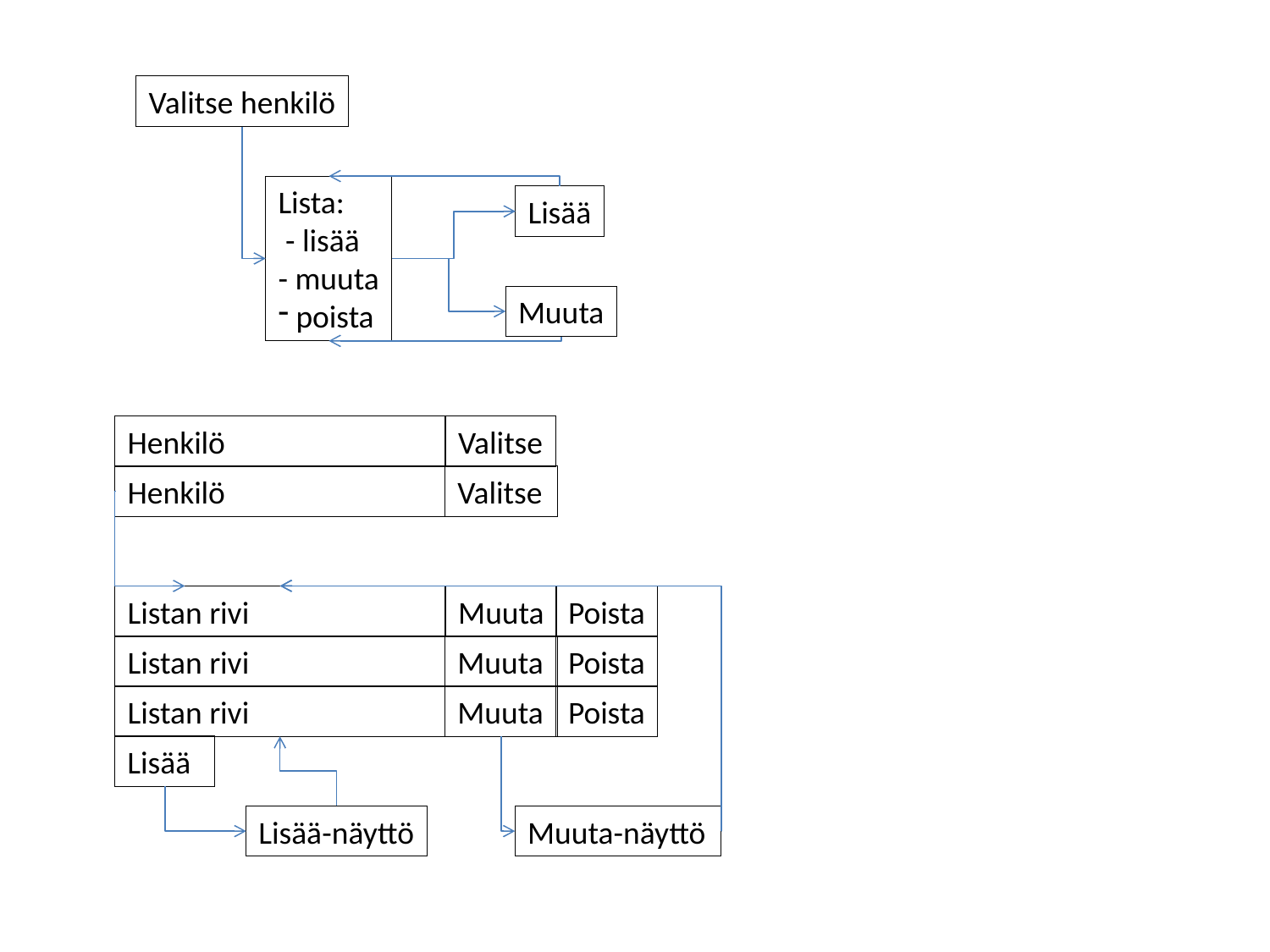

Valitse henkilö
Lista:
 - lisää
- muuta
 poista
Lisää
Muuta
Henkilö
Valitse
Henkilö
Valitse
Listan rivi
Muuta
Poista
Listan rivi
Muuta
Poista
Listan rivi
Muuta
Poista
Lisää
Lisää-näyttö
Muuta-näyttö